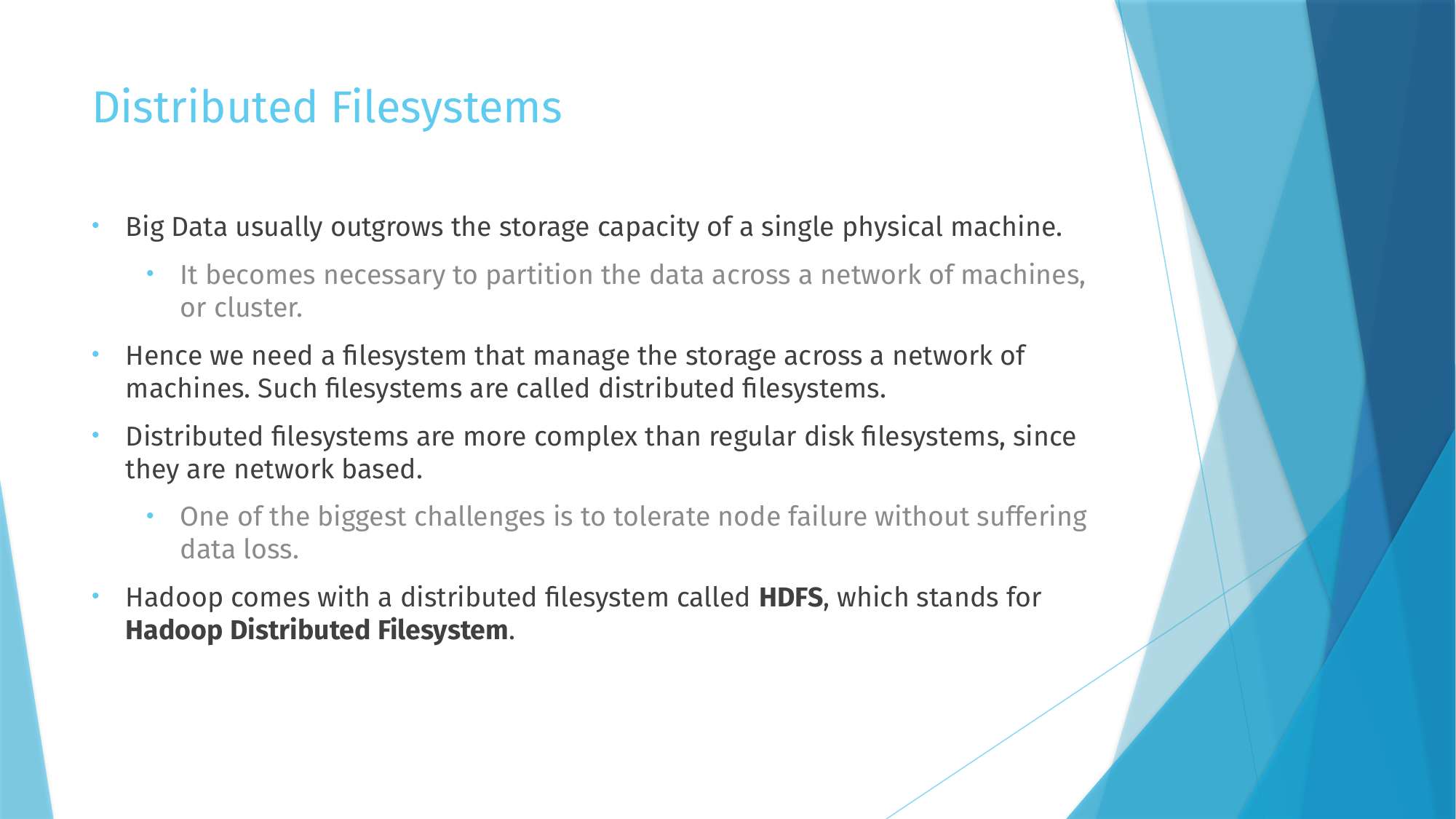

# Distributed Filesystems
Big Data usually outgrows the storage capacity of a single physical machine.
It becomes necessary to partition the data across a network of machines, or cluster.
Hence we need a filesystem that manage the storage across a network of machines. Such filesystems are called distributed filesystems.
Distributed filesystems are more complex than regular disk filesystems, since they are network based.
One of the biggest challenges is to tolerate node failure without suffering data loss.
Hadoop comes with a distributed filesystem called HDFS, which stands for Hadoop Distributed Filesystem.